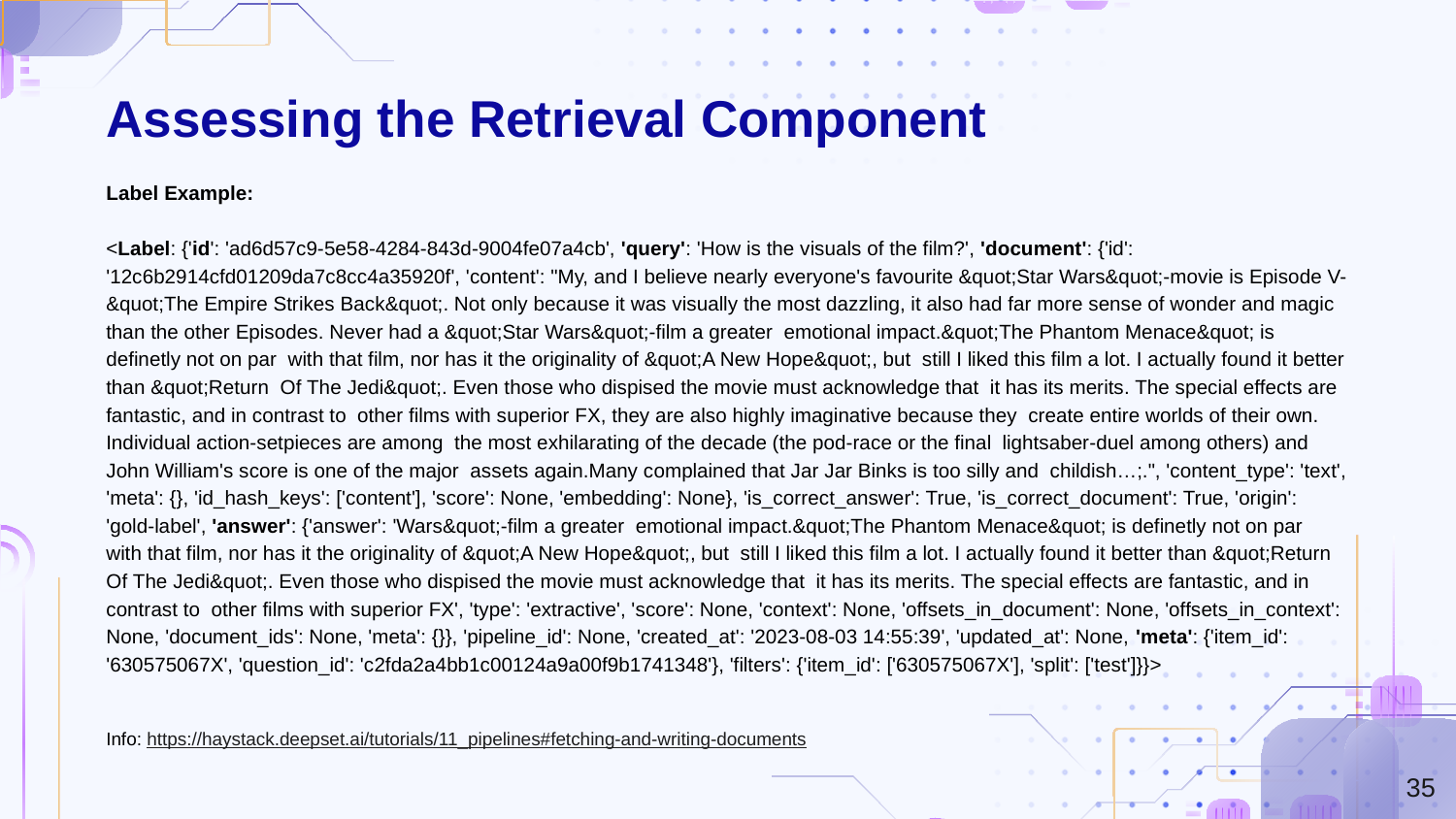

# Assessing the Retrieval Component
Label Example:

<Label: {'id': 'ad6d57c9-5e58-4284-843d-9004fe07a4cb', 'query': 'How is the visuals of the film?', 'document': {'id': '12c6b2914cfd01209da7c8cc4a35920f', 'content': "My, and I believe nearly everyone's favourite &quot;Star Wars&quot;-movie is Episode V-&quot;The Empire Strikes Back&quot;. Not only because it was visually the most dazzling, it also had far more sense of wonder and magic  than the other Episodes. Never had a &quot;Star Wars&quot;-film a greater  emotional impact.&quot;The Phantom Menace&quot; is definetly not on par  with that film, nor has it the originality of &quot;A New Hope&quot;, but  still I liked this film a lot. I actually found it better than &quot;Return  Of The Jedi&quot;. Even those who dispised the movie must acknowledge that  it has its merits. The special effects are fantastic, and in contrast to  other films with superior FX, they are also highly imaginative because they  create entire worlds of their own. Individual action-setpieces are among  the most exhilarating of the decade (the pod-race or the final  lightsaber-duel among others) and John William's score is one of the major  assets again.Many complained that Jar Jar Binks is too silly and  childish…;.", 'content_type': 'text', 'meta': {}, 'id_hash_keys': ['content'], 'score': None, 'embedding': None}, 'is_correct_answer': True, 'is_correct_document': True, 'origin': 'gold-label', 'answer': {'answer': 'Wars&quot;-film a greater  emotional impact.&quot;The Phantom Menace&quot; is definetly not on par  with that film, nor has it the originality of &quot;A New Hope&quot;, but  still I liked this film a lot. I actually found it better than &quot;Return  Of The Jedi&quot;. Even those who dispised the movie must acknowledge that  it has its merits. The special effects are fantastic, and in contrast to  other films with superior FX', 'type': 'extractive', 'score': None, 'context': None, 'offsets_in_document': None, 'offsets_in_context': None, 'document_ids': None, 'meta': {}}, 'pipeline_id': None, 'created_at': '2023-08-03 14:55:39', 'updated_at': None, 'meta': {'item_id': '630575067X', 'question_id': 'c2fda2a4bb1c00124a9a00f9b1741348'}, 'filters': {'item_id': ['630575067X'], 'split': ['test']}}>
Info: https://haystack.deepset.ai/tutorials/11_pipelines#fetching-and-writing-documents
35